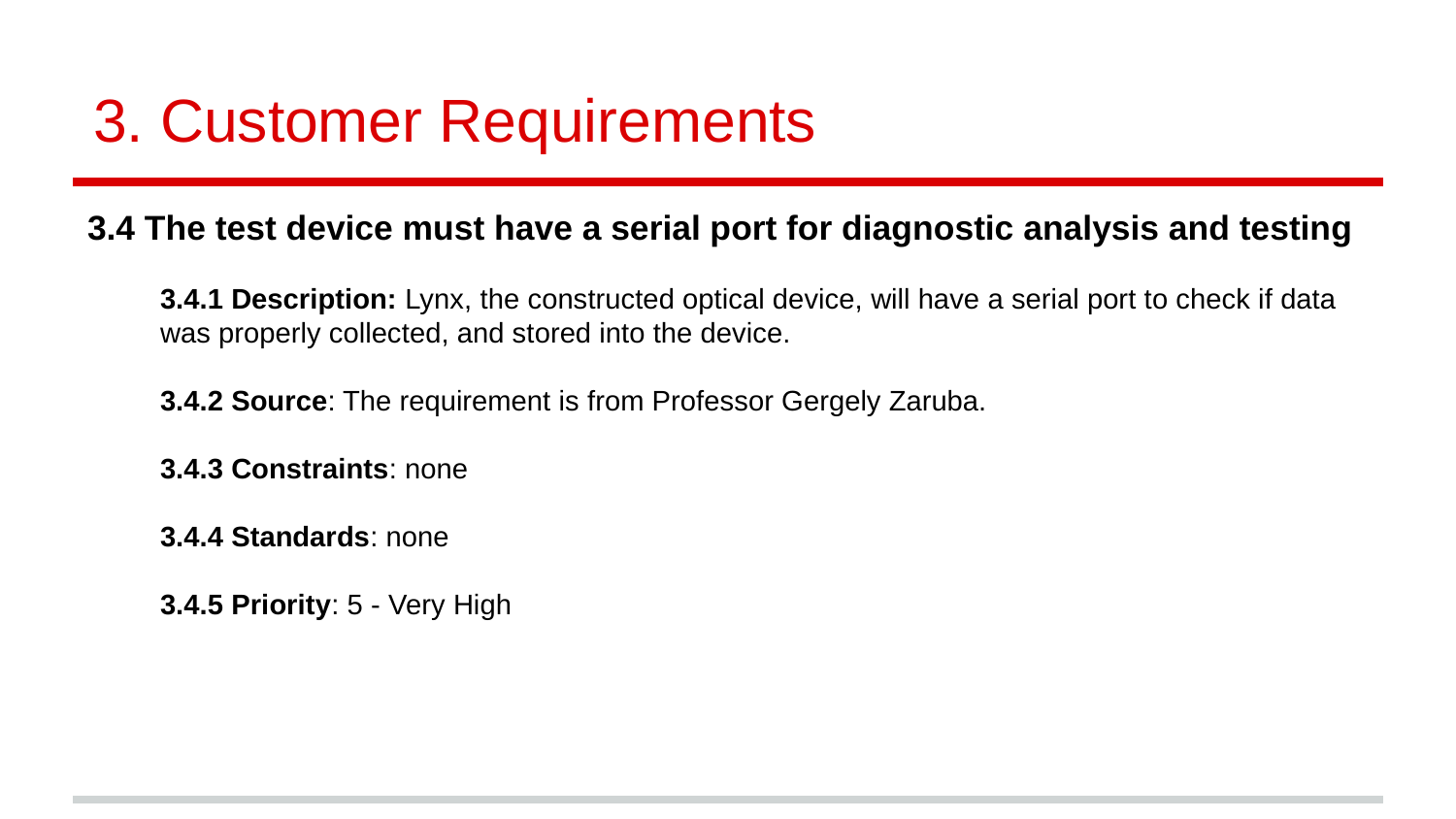

# Customer Requirements
3.4 The test device must have a serial port for diagnostic analysis and testing

3.4.1 Description: Lynx, the constructed optical device, will have a serial port to check if data was properly collected, and stored into the device.

3.4.2 Source: The requirement is from Professor Gergely Zaruba.

3.4.3 Constraints: none

3.4.4 Standards: none

3.4.5 Priority: 5 - Very High